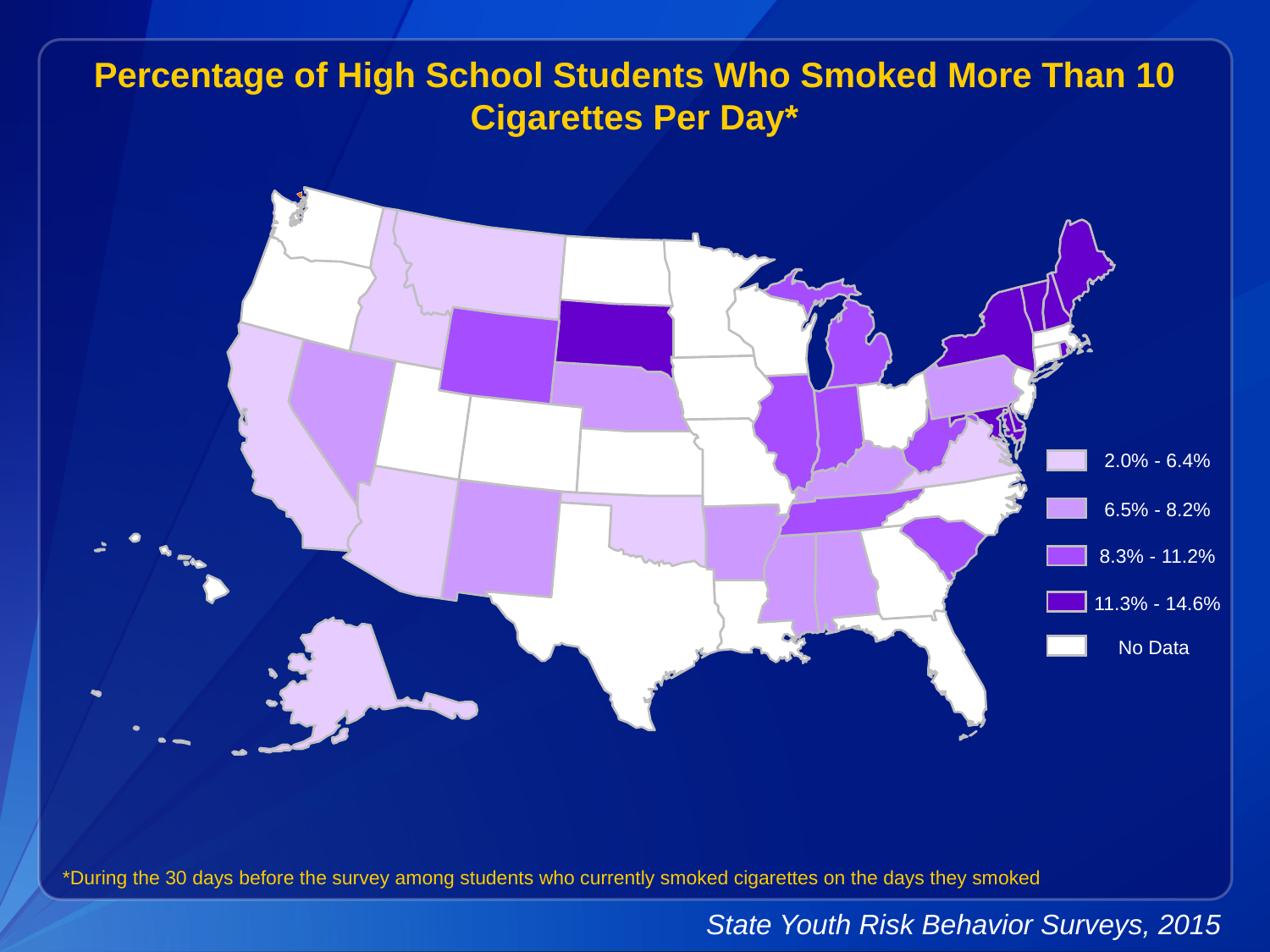

Percentage of High School Students Who Smoked More Than 10 Cigarettes Per Day*

2.0% - 6.4%

6.5% - 8.2%

8.3% - 11.2%

11.3% - 14.6%

No Data

*During the 30 days before the survey among students who currently smoked cigarettes on the days they smoked
State Youth Risk Behavior Surveys, 2015